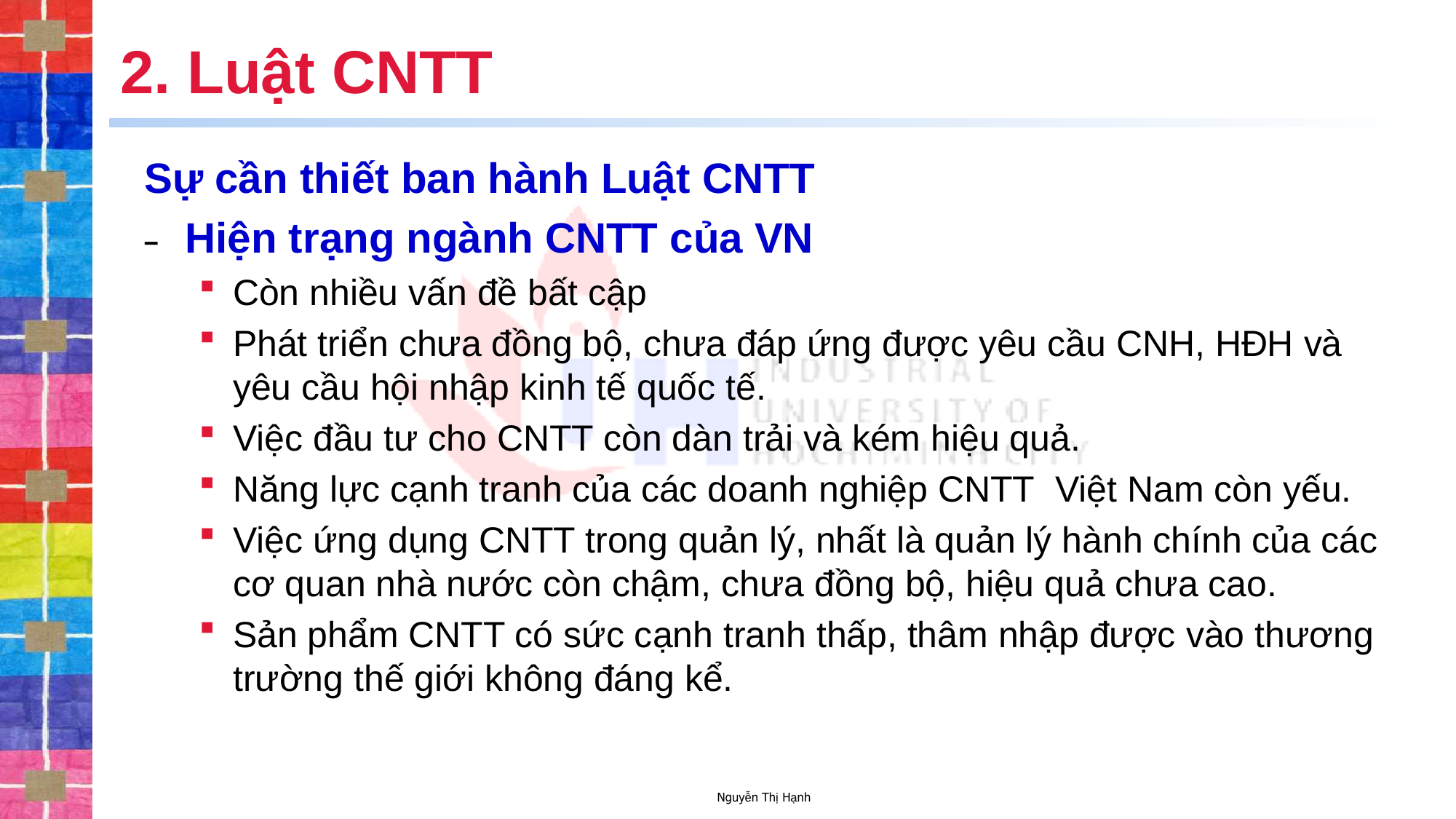

# 2. Luật CNTT
Sự cần thiết ban hành Luật CNTT
Hiện trạng ngành CNTT của VN
Còn nhiều vấn đề bất cập
Phát triển chưa đồng bộ, chưa đáp ứng được yêu cầu CNH, HĐH và yêu cầu hội nhập kinh tế quốc tế.
Việc đầu tư cho CNTT còn dàn trải và kém hiệu quả.
Năng lực cạnh tranh của các doanh nghiệp CNTT  Việt Nam còn yếu.
Việc ứng dụng CNTT trong quản lý, nhất là quản lý hành chính của các cơ quan nhà nước còn chậm, chưa đồng bộ, hiệu quả chưa cao.
Sản phẩm CNTT có sức cạnh tranh thấp, thâm nhập được vào thương trường thế giới không đáng kể.

Nguyễn Thị Hạnh